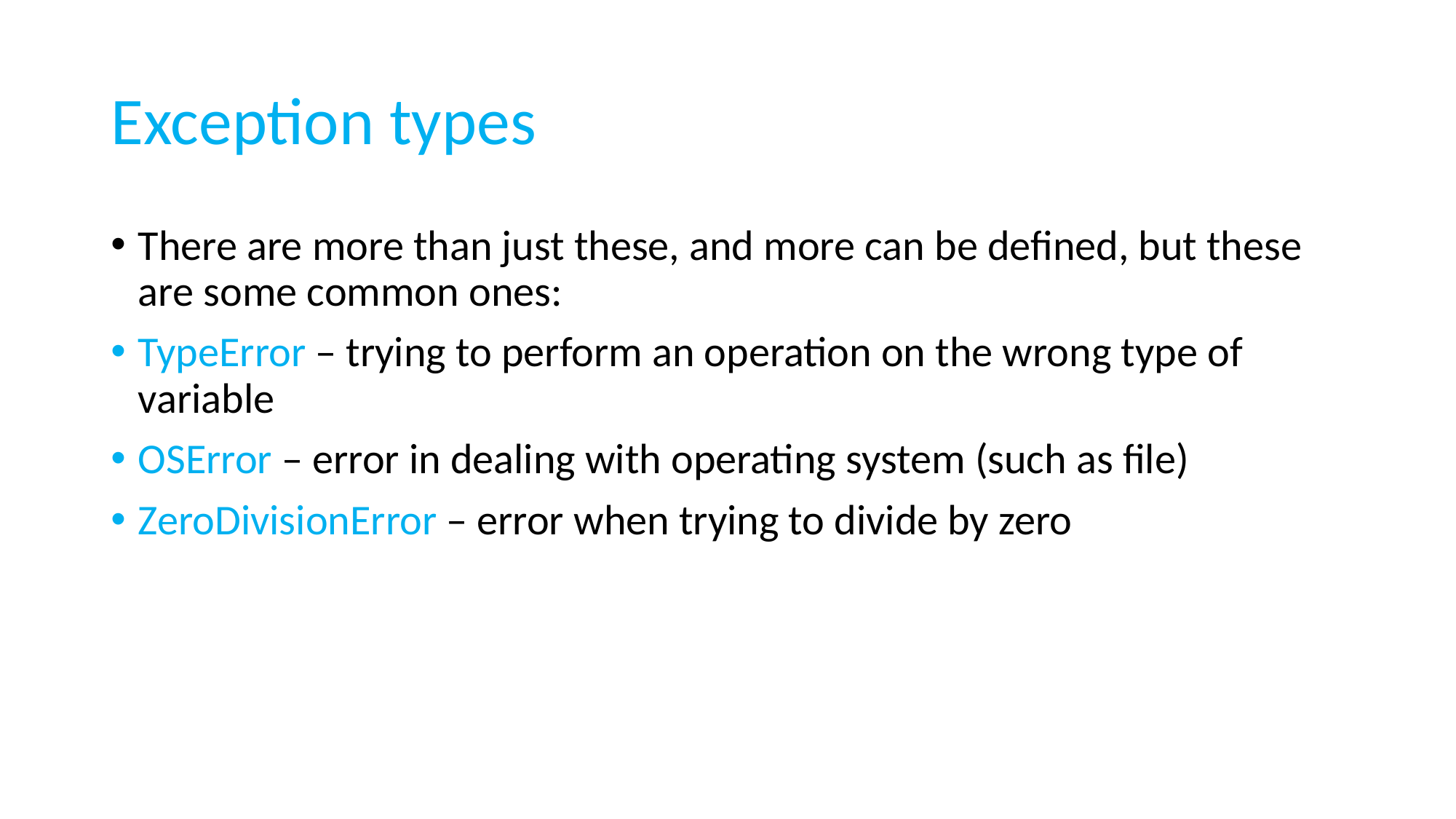

# Exception types
There are more than just these, and more can be defined, but these are some common ones:
TypeError – trying to perform an operation on the wrong type of variable
OSError – error in dealing with operating system (such as file)
ZeroDivisionError – error when trying to divide by zero